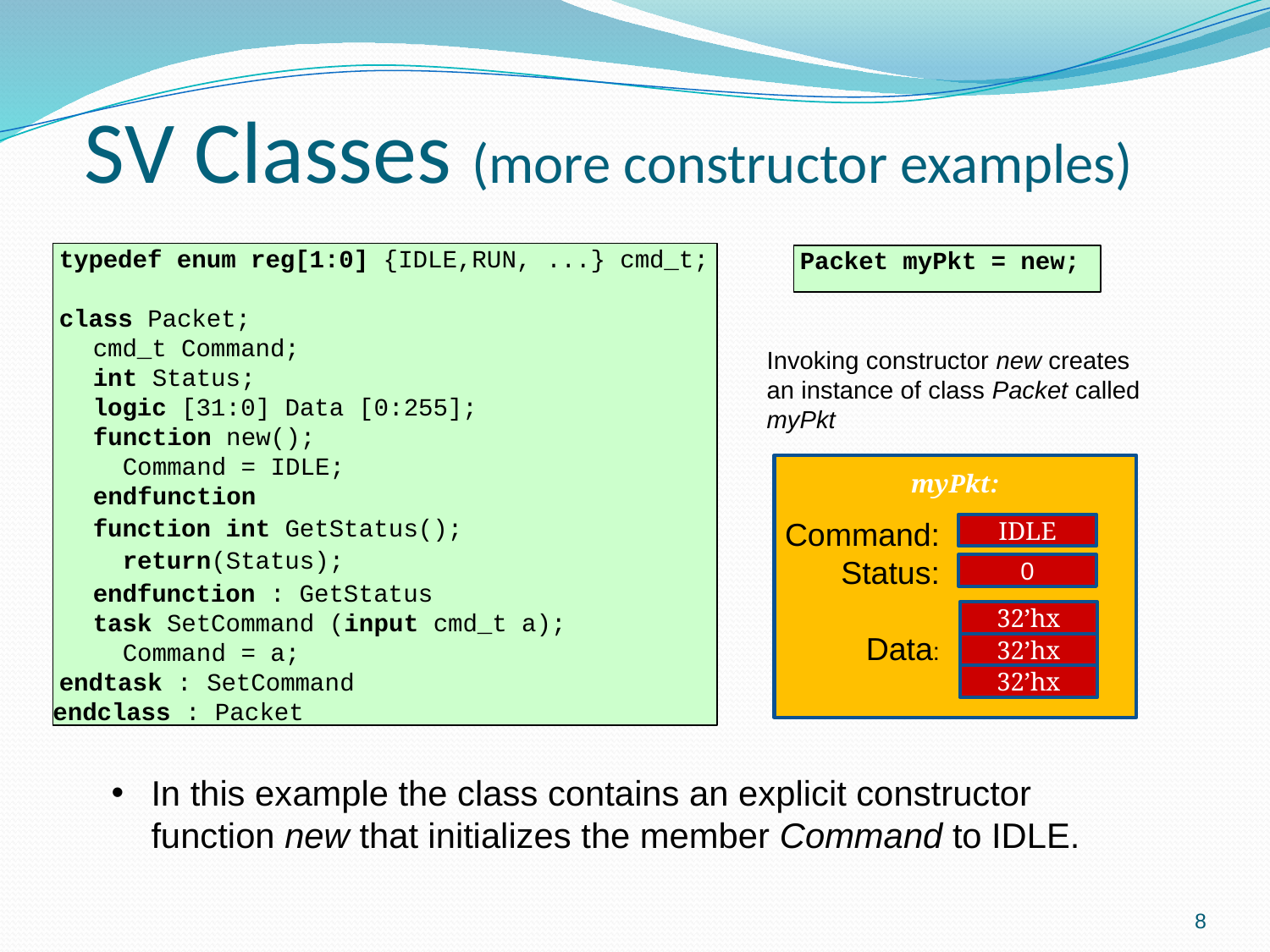

# SV Classes (more constructor examples)
typedef enum reg[1:0] {IDLE,RUN, ...} cmd_t;

class Packet;
cmd_t Command;
int Status;
logic [31:0] Data [0:255];
function new();
  Command = IDLE;
endfunction
function int GetStatus();
  return(Status);
endfunction : GetStatus
task SetCommand (input cmd_t a);
  Command = a;
endtask : SetCommand
endclass : Packet
Packet myPkt = new;

Invoking constructor new creates an instance of class Packet called myPkt
myPkt:

Command:
Status:

Data:
IDLE
0
32’hx
32’hx
32’hx
In this example the class contains an explicit constructor function new that initializes the member Command to IDLE.
8